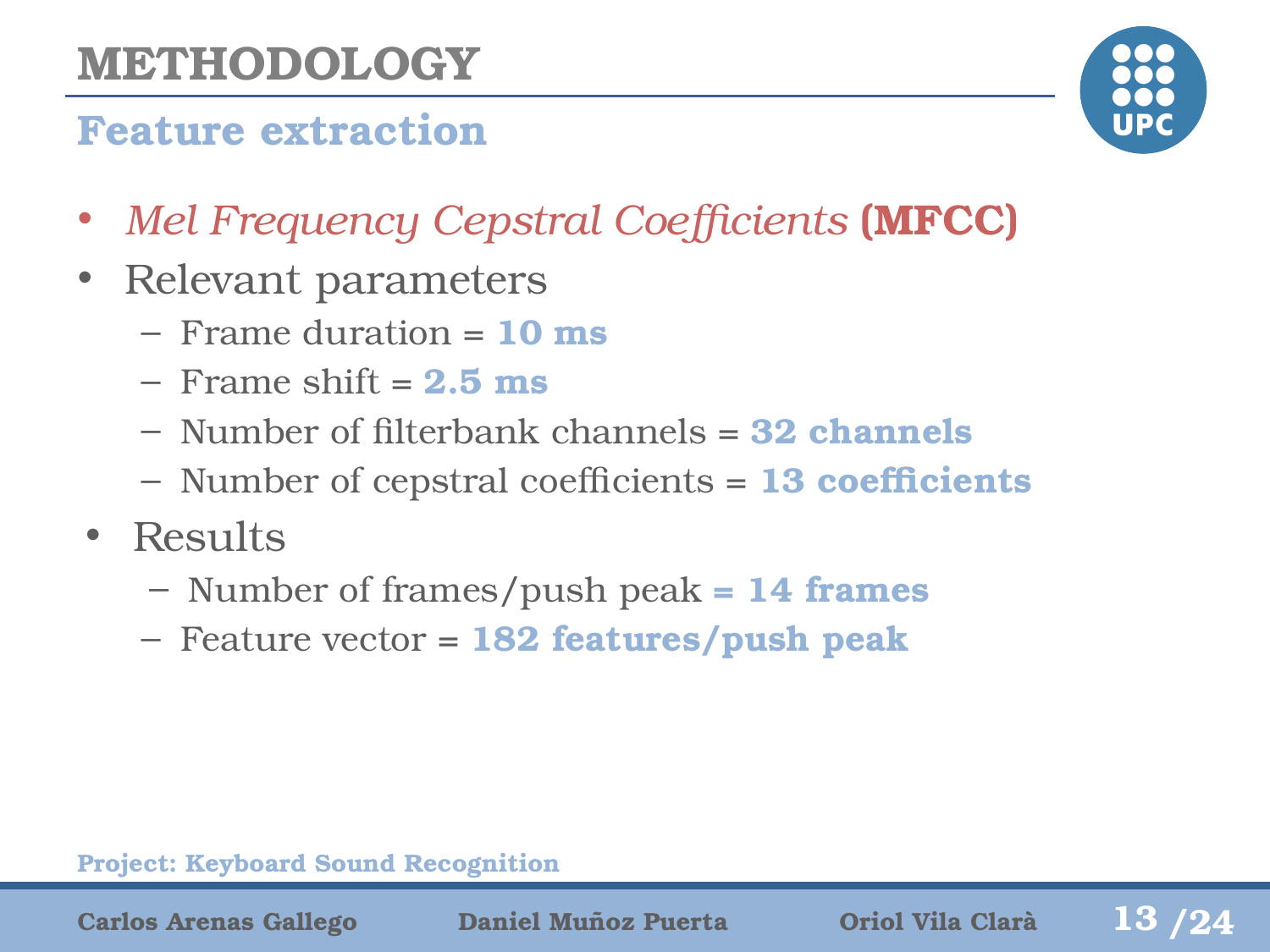

# METHODOLOGY
Feature extraction
Mel Frequency Cepstral Coefficients (MFCC)
Relevant parameters
Frame duration = 10 ms
Frame shift = 2.5 ms
Number of filterbank channels = 32 channels
Number of cepstral coefficients = 13 coefficients
Results
Number of frames/push peak = 14 frames
Feature vector = 182 features/push peak
13